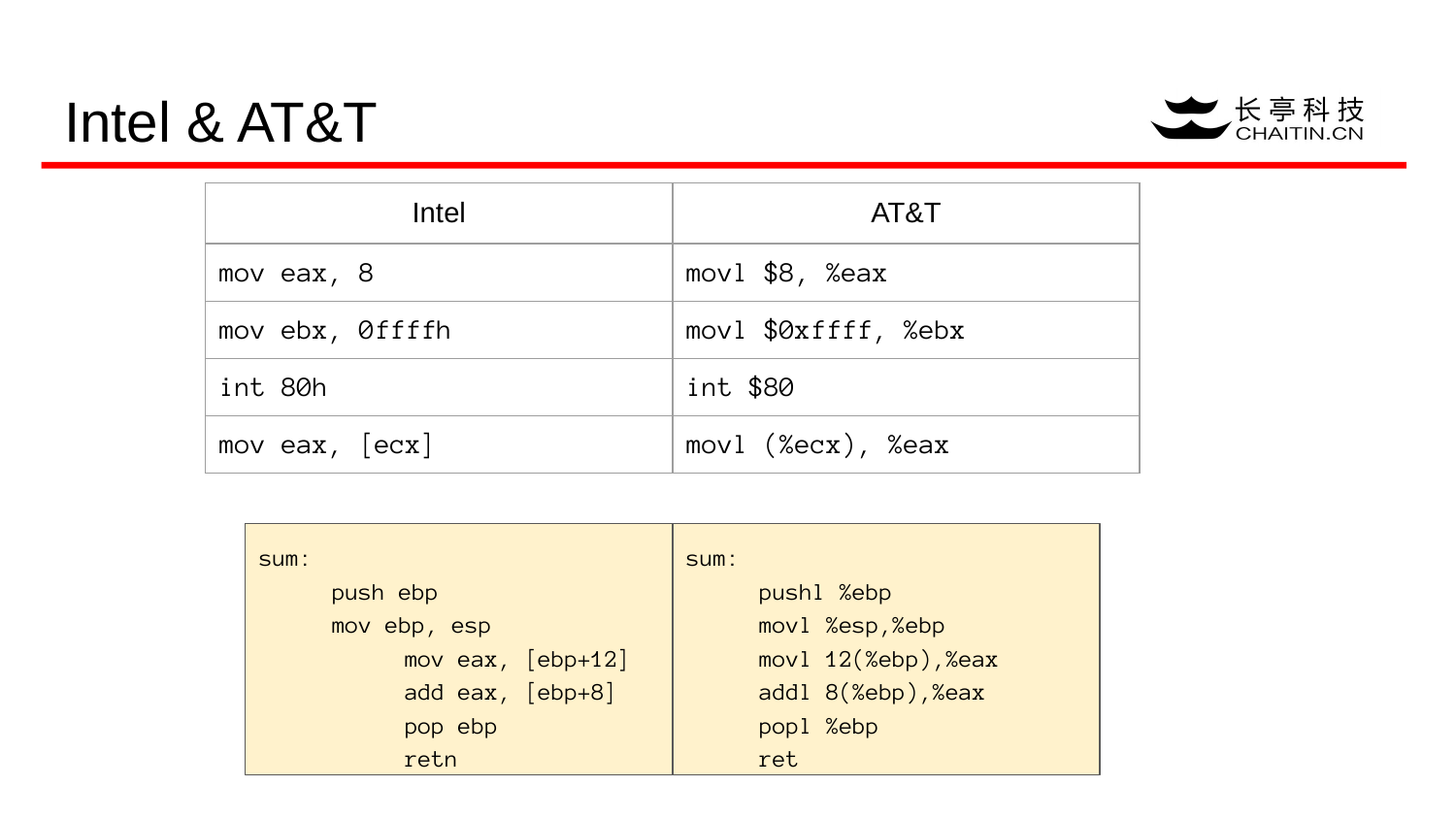

# Intel & AT&T
| Intel | AT&T |
| --- | --- |
| mov eax, 8 | movl $8, %eax |
| mov ebx, 0ffffh | movl $0xffff, %ebx |
| int 80h | int $80 |
| mov eax, [ecx] | movl (%ecx), %eax |
sum:
push ebp
mov ebp, esp
   	mov eax, [ebp+12]
   	add eax, [ebp+8]
   	pop ebp
   	retn
sum:
pushl %ebp
movl %esp,%ebp
movl 12(%ebp),%eax
addl 8(%ebp),%eax
popl %ebp
ret